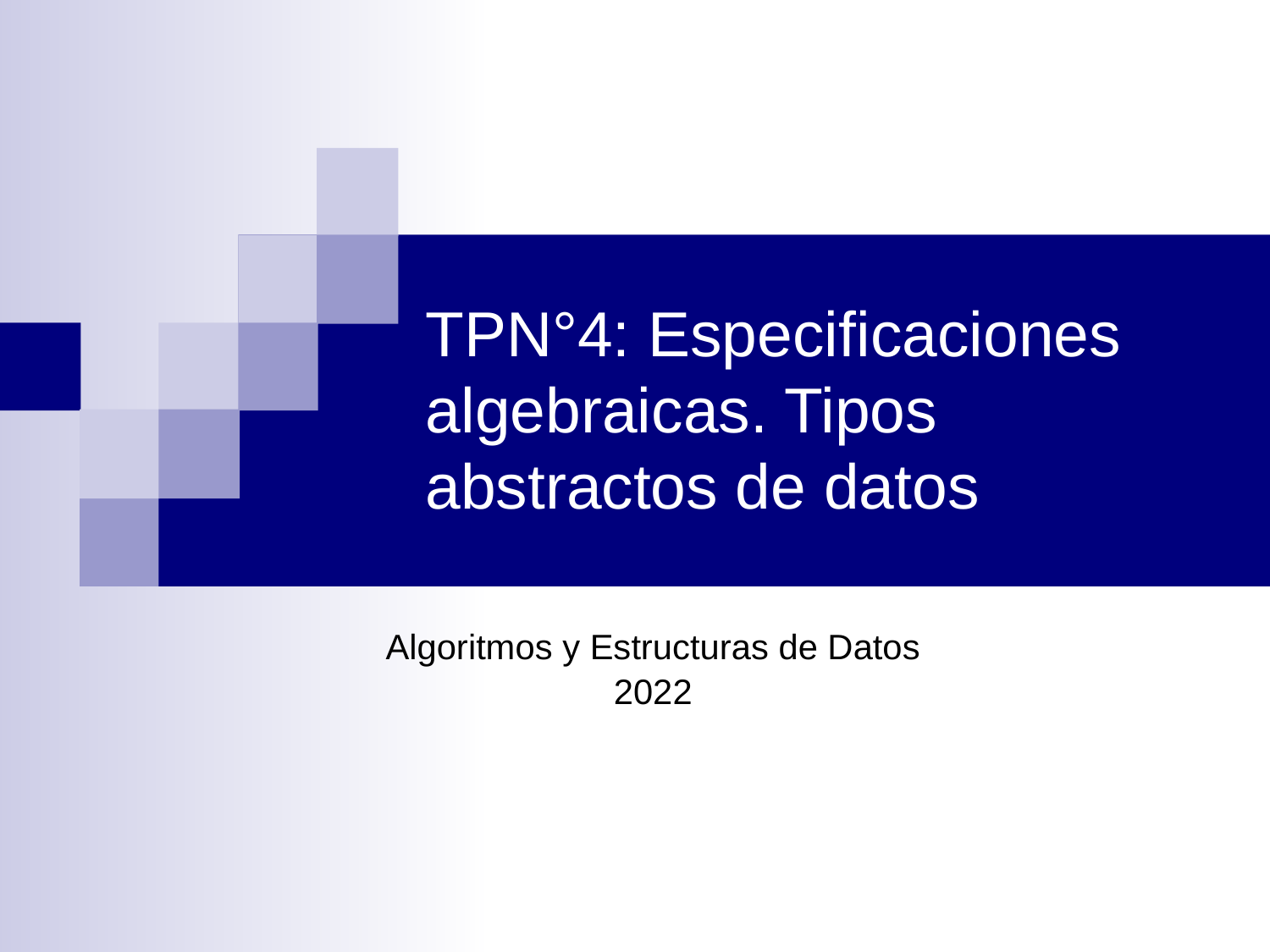

# TPN°4: Especificaciones algebraicas. Tipos abstractos de datos
Algoritmos y Estructuras de Datos
2022